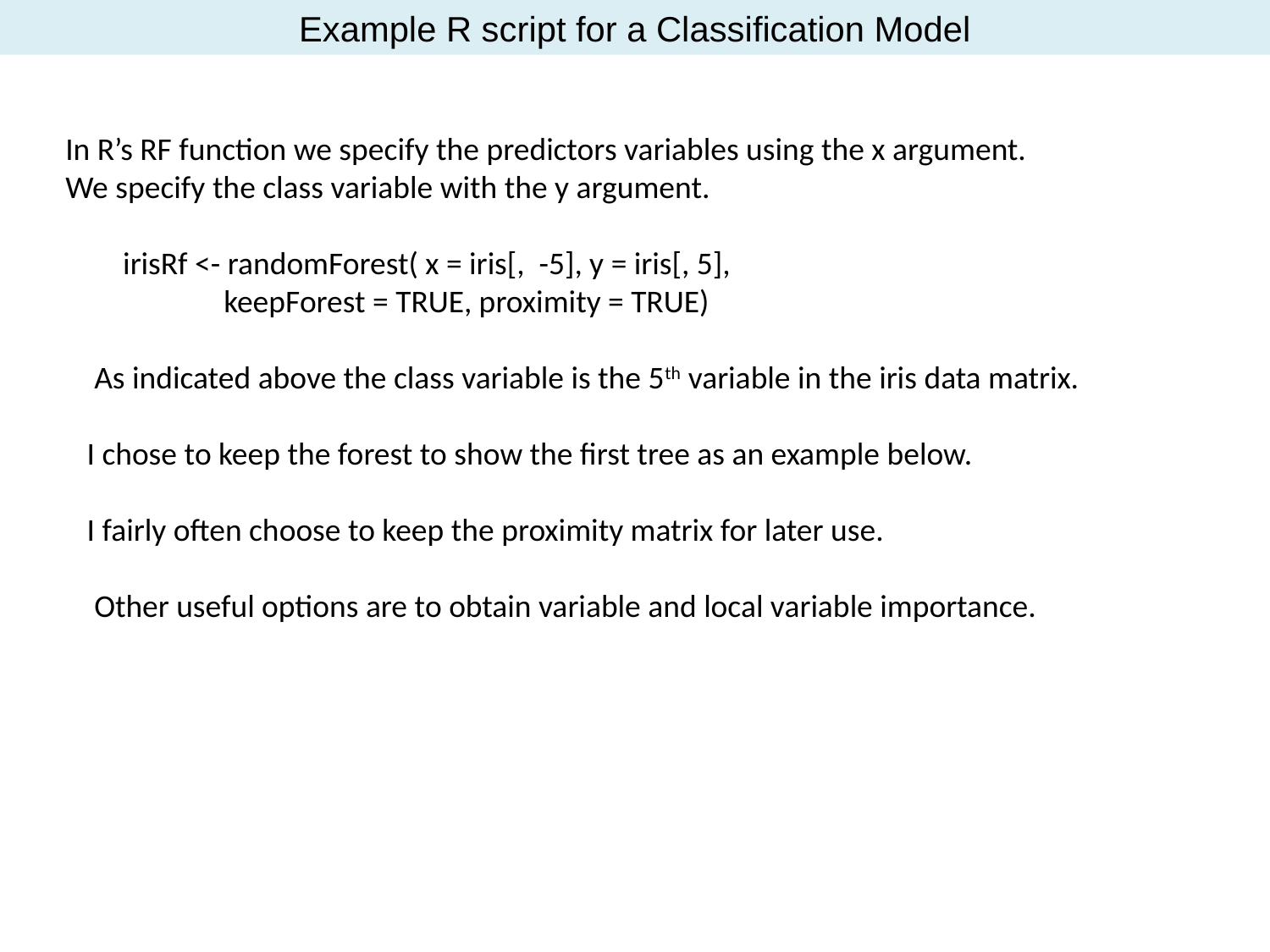

Example R script for a Classification Model

In R’s RF function we specify the predictors variables using the x argument.
We specify the class variable with the y argument.

        irisRf <- randomForest( x = iris[,  -5], y = iris[, 5],
                      keepForest = TRUE, proximity = TRUE)

    As indicated above the class variable is the 5th variable in the iris data matrix.

   I chose to keep the forest to show the first tree as an example below.

   I fairly often choose to keep the proximity matrix for later use.

    Other useful options are to obtain variable and local variable importance.